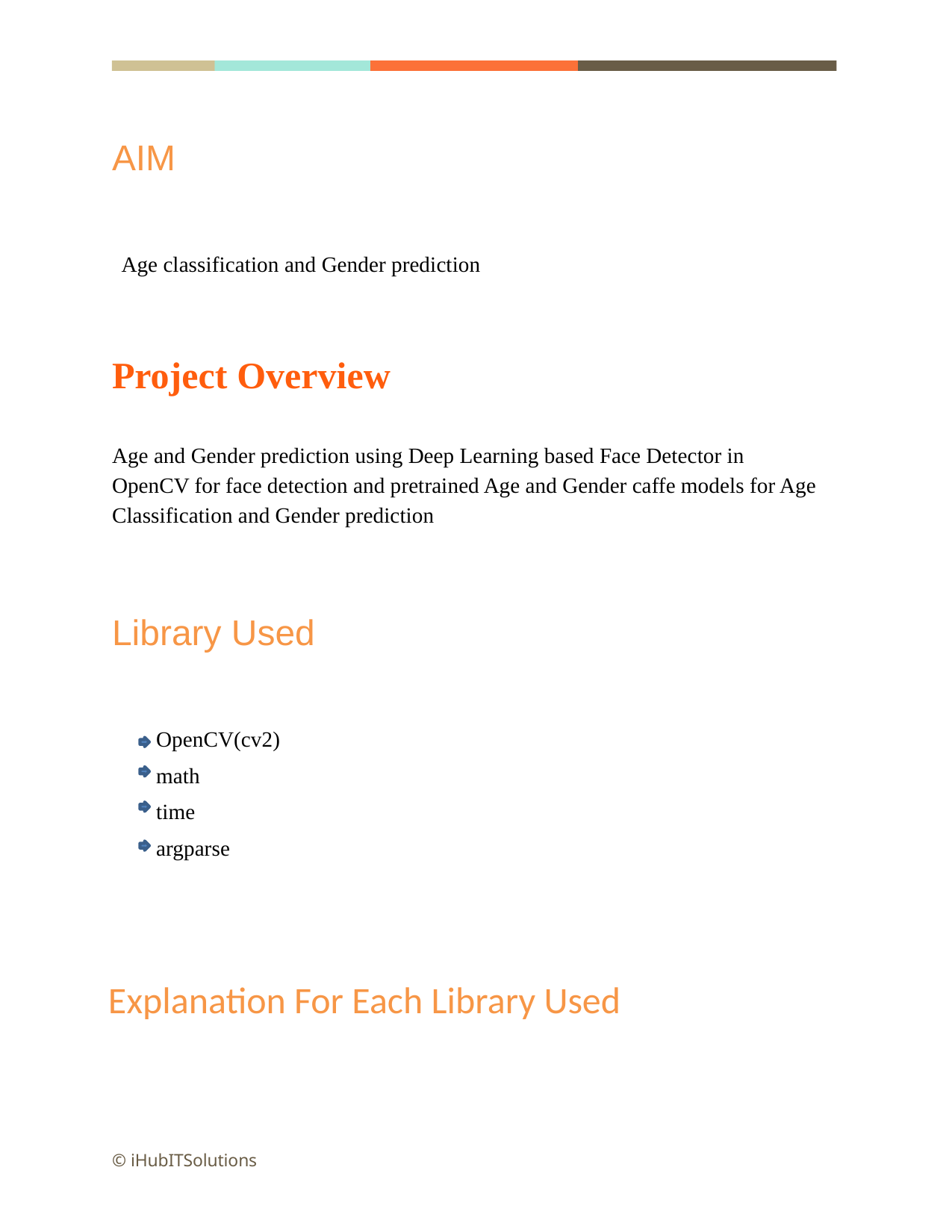

AIM
Age classification and Gender prediction
Project Overview
Age and Gender prediction using Deep Learning based Face Detector in OpenCV for face detection and pretrained Age and Gender caffe models for Age Classification and Gender prediction
Library Used
OpenCV(cv2)
math
time
argparse

Explanation For Each Library Used
© iHubITSolutions